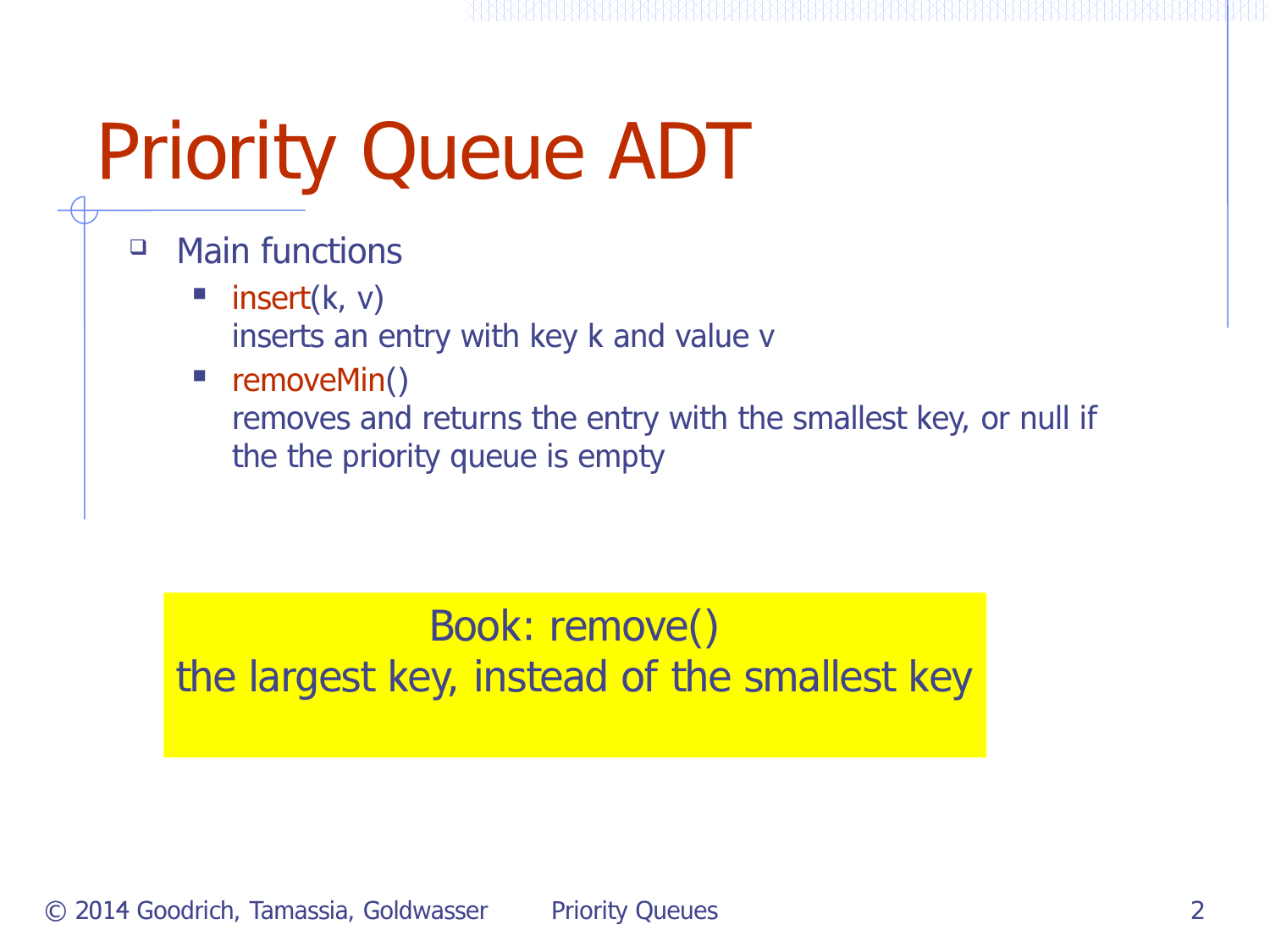

# Priority Queue ADT
Main functions
insert(k, v)
inserts an entry with key k and value v
removeMin()
removes and returns the entry with the smallest key, or null if the the priority queue is empty
Book: remove()
the largest key, instead of the smallest key

© 2014 Goodrich, Tamassia, Goldwasser
Priority Queues
2